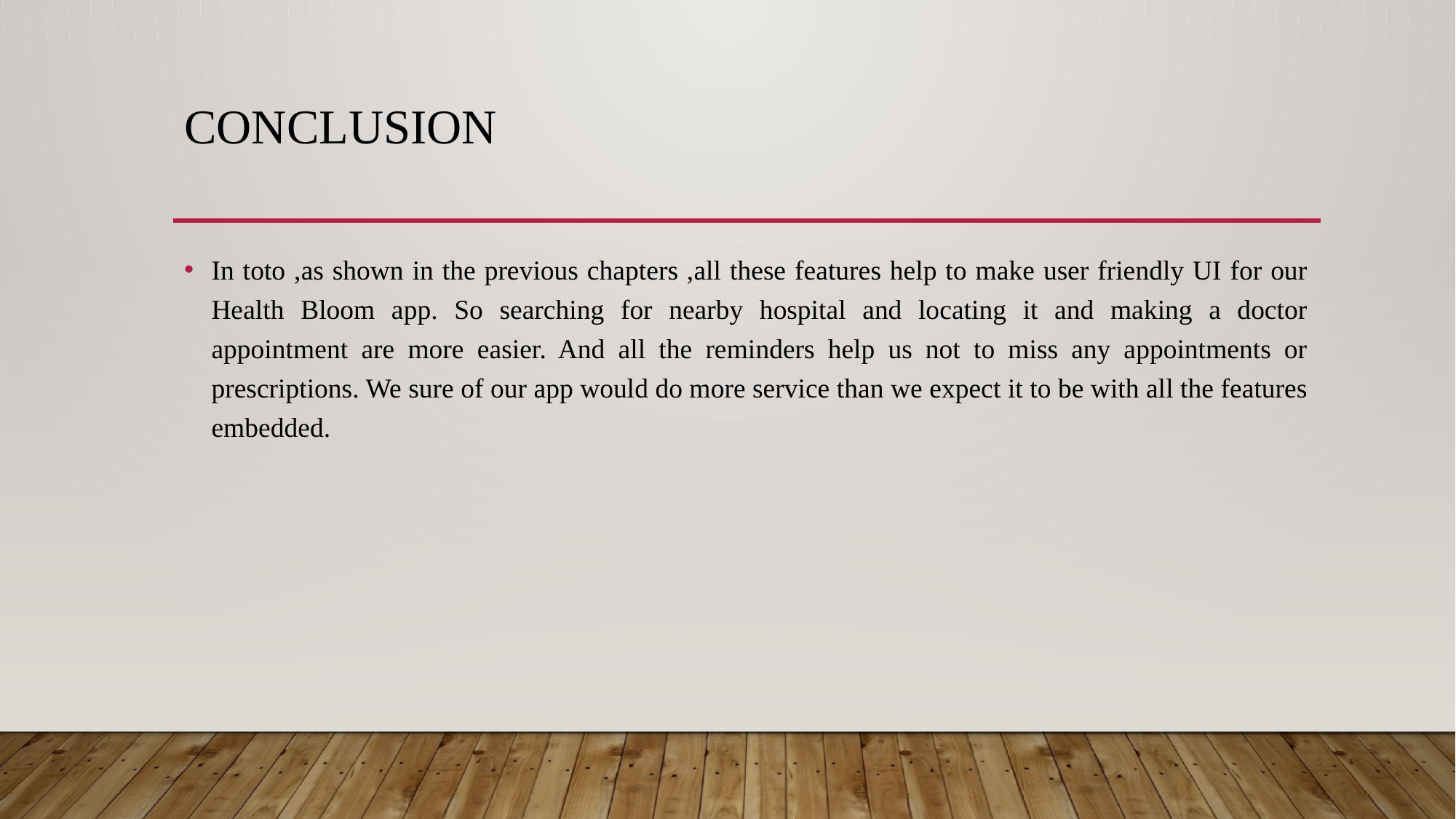

# conclusion
In toto ,as shown in the previous chapters ,all these features help to make user friendly UI for our Health Bloom app. So searching for nearby hospital and locating it and making a doctor appointment are more easier. And all the reminders help us not to miss any appointments or prescriptions. We sure of our app would do more service than we expect it to be with all the features embedded.